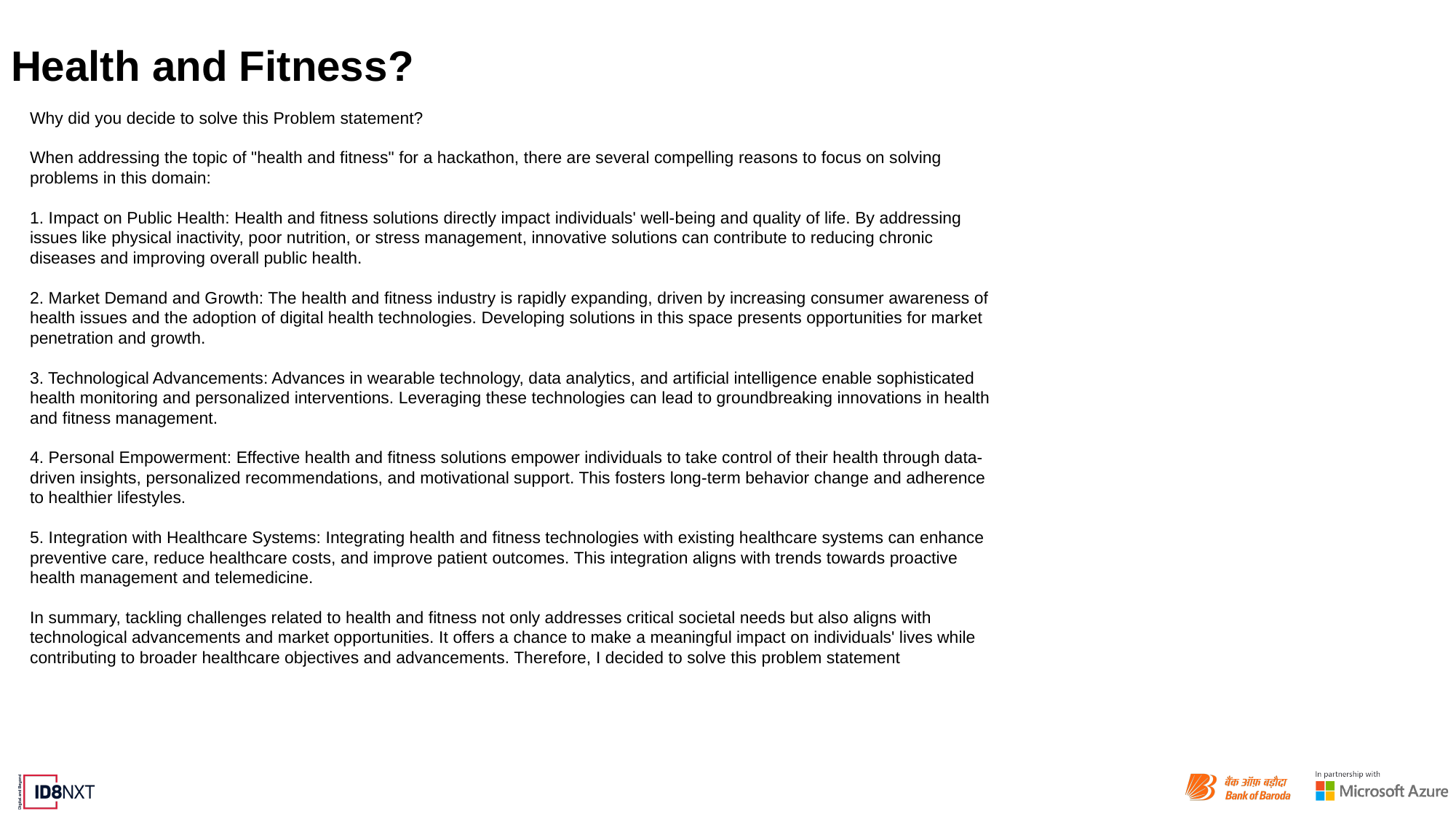

# Health and Fitness?
Why did you decide to solve this Problem statement?

When addressing the topic of "health and fitness" for a hackathon, there are several compelling reasons to focus on solving problems in this domain:

1. Impact on Public Health: Health and fitness solutions directly impact individuals' well-being and quality of life. By addressing issues like physical inactivity, poor nutrition, or stress management, innovative solutions can contribute to reducing chronic diseases and improving overall public health.

2. Market Demand and Growth: The health and fitness industry is rapidly expanding, driven by increasing consumer awareness of health issues and the adoption of digital health technologies. Developing solutions in this space presents opportunities for market penetration and growth.

3. Technological Advancements: Advances in wearable technology, data analytics, and artificial intelligence enable sophisticated health monitoring and personalized interventions. Leveraging these technologies can lead to groundbreaking innovations in health and fitness management.

4. Personal Empowerment: Effective health and fitness solutions empower individuals to take control of their health through data-driven insights, personalized recommendations, and motivational support. This fosters long-term behavior change and adherence to healthier lifestyles.

5. Integration with Healthcare Systems: Integrating health and fitness technologies with existing healthcare systems can enhance preventive care, reduce healthcare costs, and improve patient outcomes. This integration aligns with trends towards proactive health management and telemedicine.

In summary, tackling challenges related to health and fitness not only addresses critical societal needs but also aligns with technological advancements and market opportunities. It offers a chance to make a meaningful impact on individuals' lives while contributing to broader healthcare objectives and advancements. Therefore, I decided to solve this problem statement